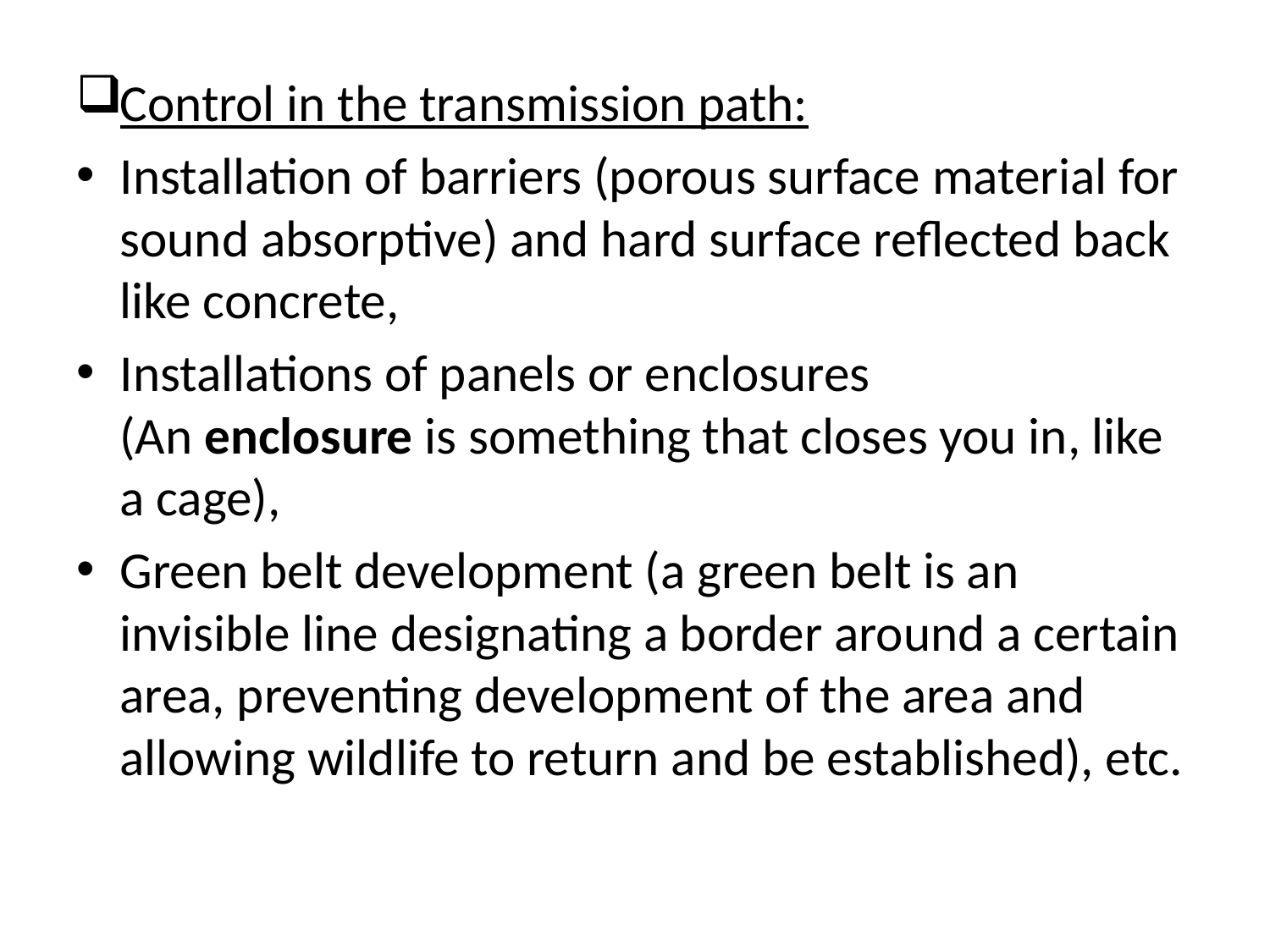

Control in the transmission path:
Installation of barriers (porous surface material for sound absorptive) and hard surface reflected back like concrete,
Installations of panels or enclosures (An enclosure is something that closes you in, like a cage),
Green belt development (a green belt is an invisible line designating a border around a certain area, preventing development of the area and allowing wildlife to return and be established), etc.